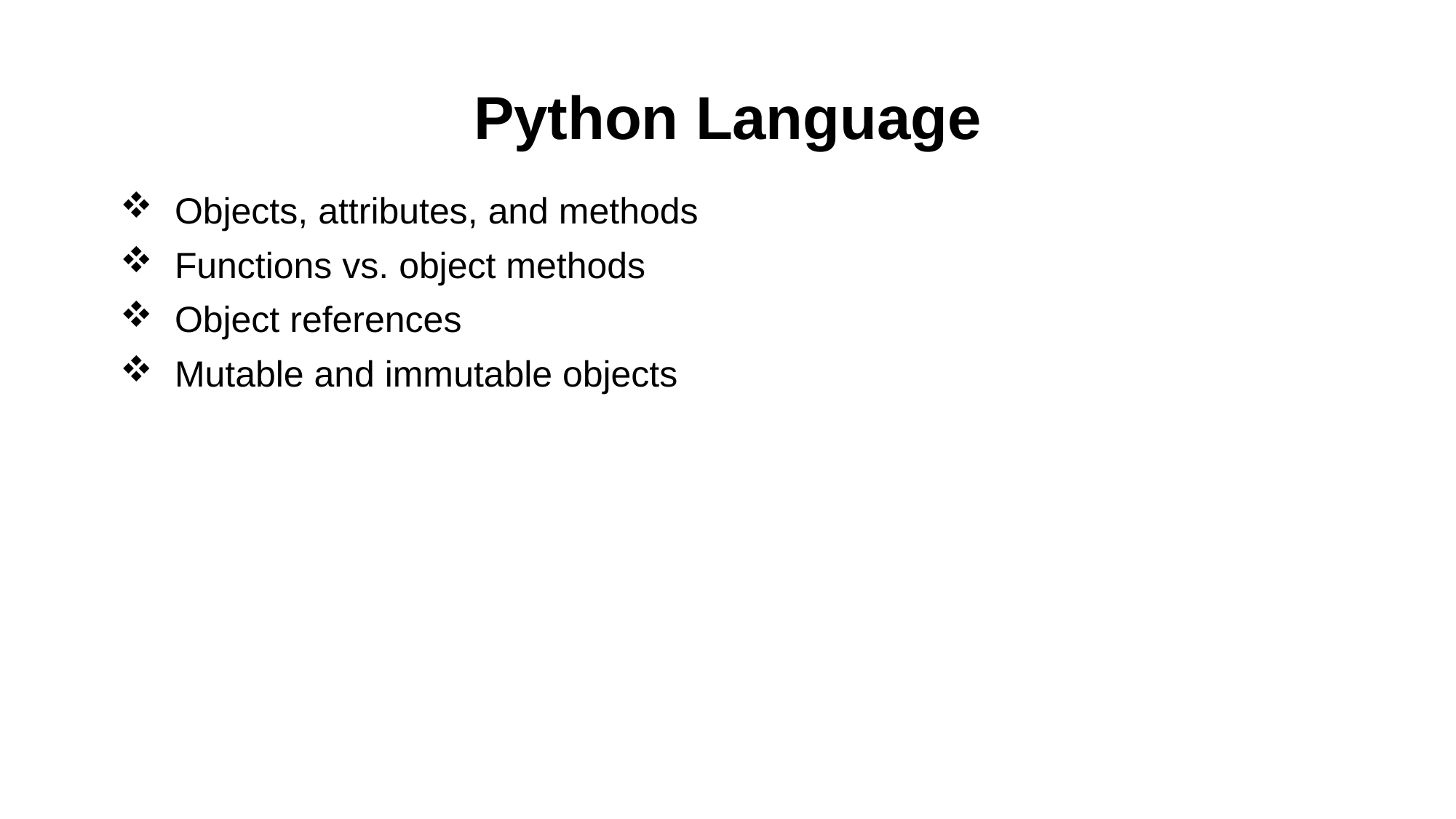

# Python Language
Objects, attributes, and methods
Functions vs. object methods
Object references
Mutable and immutable objects